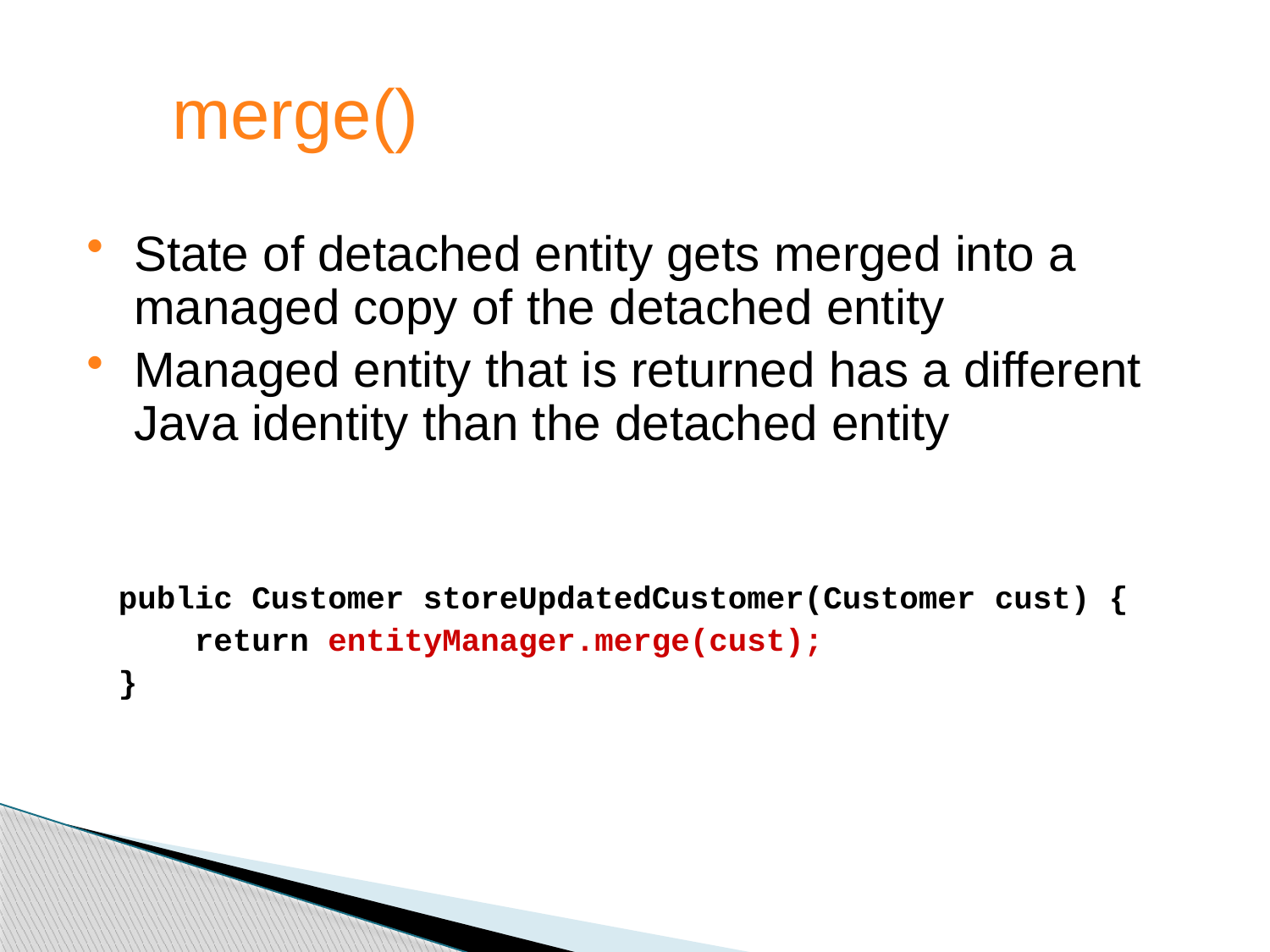

merge()
State of detached entity gets merged into a managed copy of the detached entity
Managed entity that is returned has a different Java identity than the detached entity
public Customer storeUpdatedCustomer(Customer cust) {
    return entityManager.merge(cust);
}